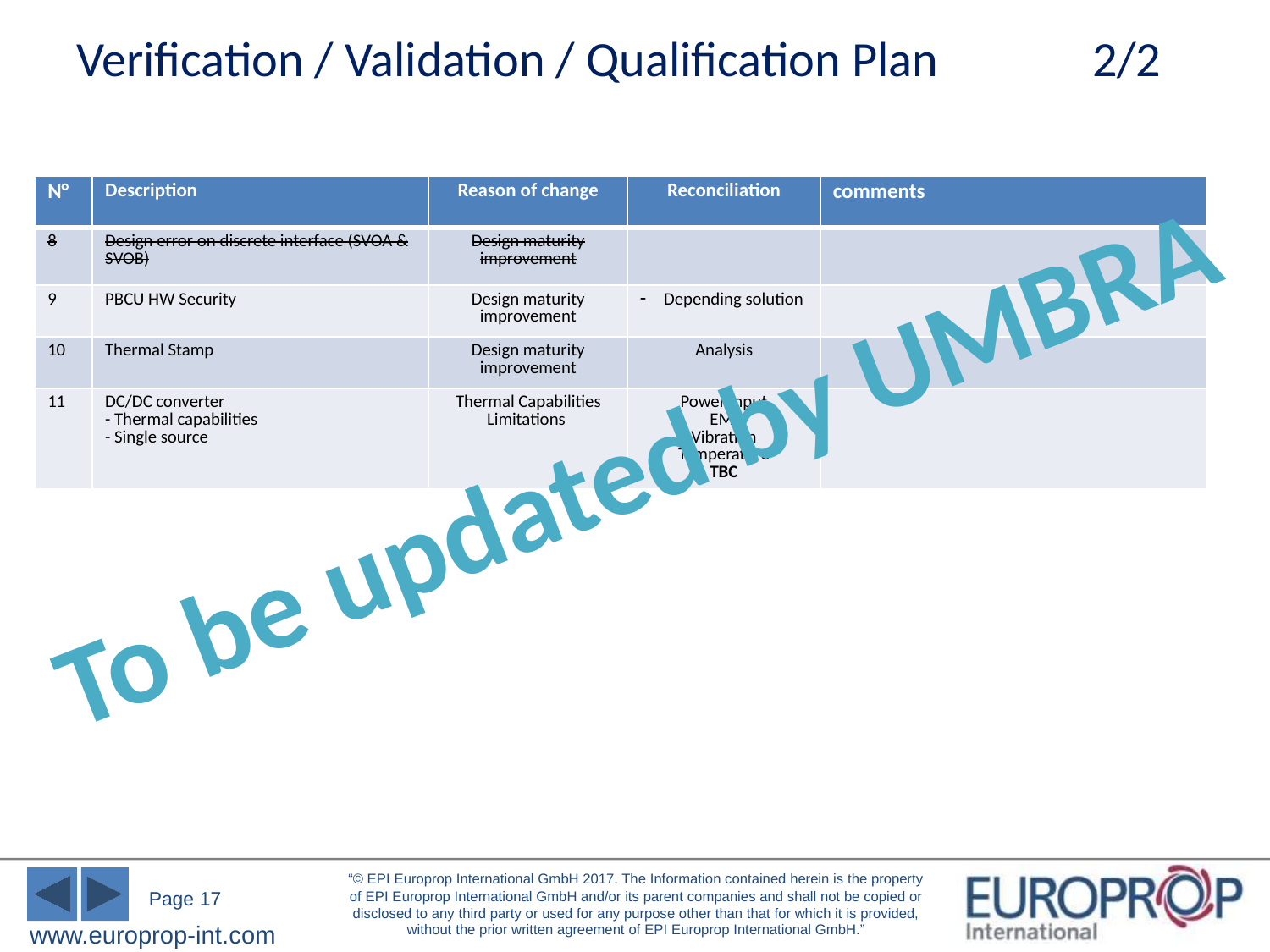

# Verification / Validation / Qualification Plan 		2/2

| N° | Description | Reason of change | Reconciliation | comments |
| --- | --- | --- | --- | --- |
| 8 | Design error on discrete interface (SVOA & SVOB) | Design maturity improvement |  |  |
| 9 | PBCU HW Security | Design maturity improvement | Depending solution |  |
| 10 | Thermal Stamp | Design maturity improvement | Analysis |  |
| 11 | DC/DC converter - Thermal capabilities - Single source | Thermal Capabilities Limitations | Power input EMI Vibration Temperature TBC |  |
To be updated by UMBRA